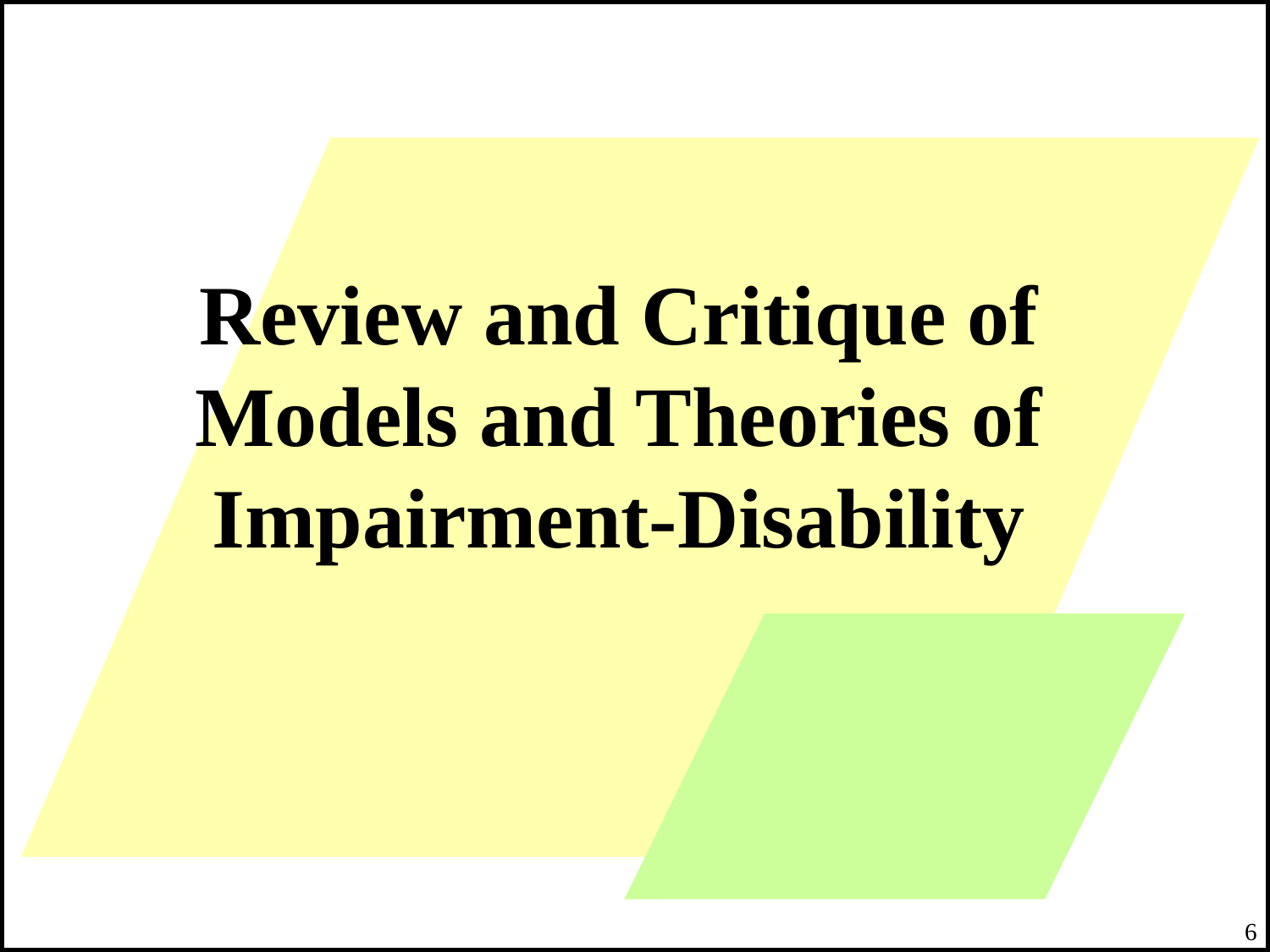

# Review and Critique of Models and Theories of Impairment-Disability

6